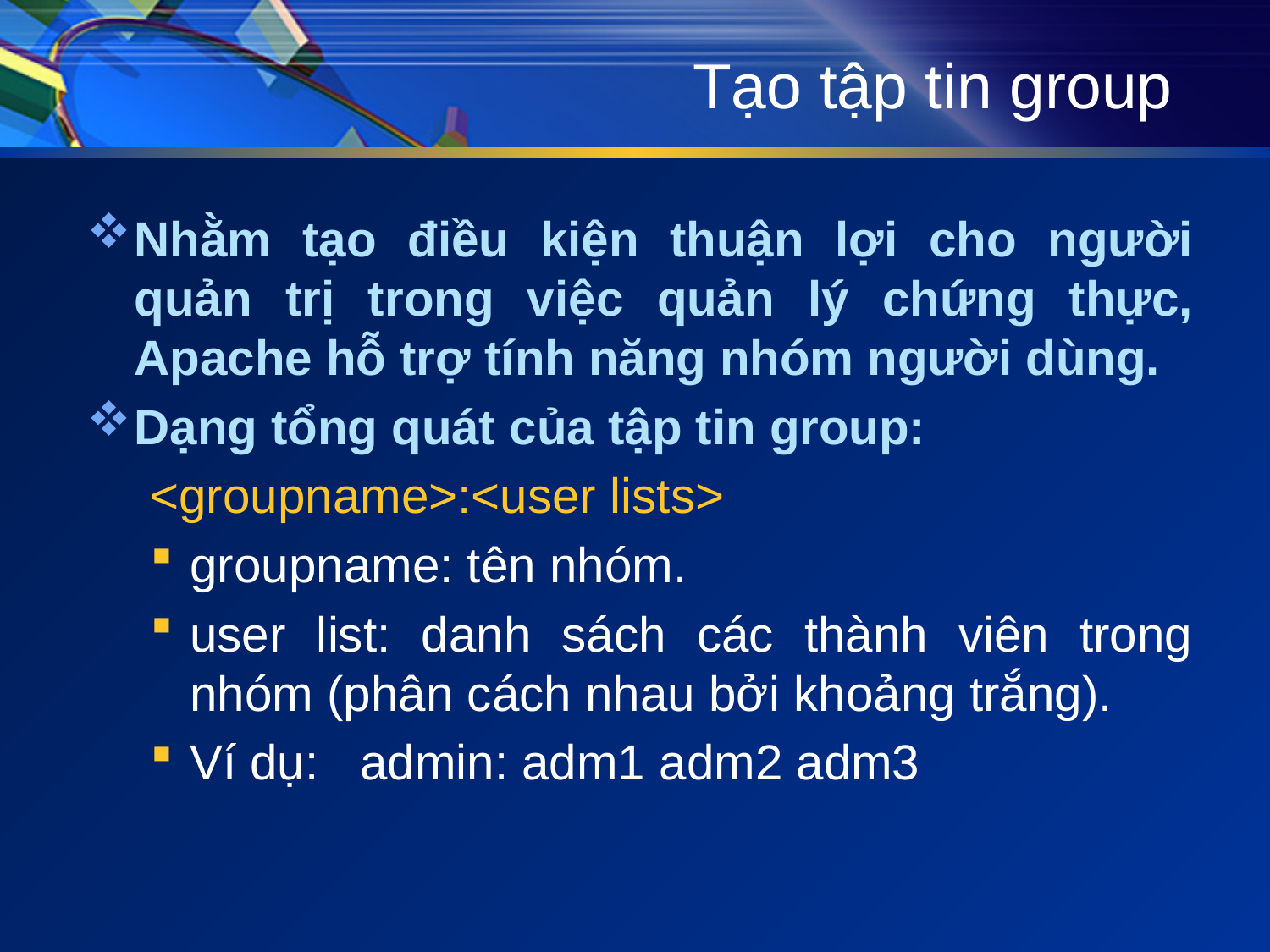

# Tạo tập tin group
Nhằm tạo điều kiện thuận lợi cho người quản trị trong việc quản lý chứng thực, Apache hỗ trợ tính năng nhóm người dùng.
Dạng tổng quát của tập tin group:
<groupname>:<user lists>
groupname: tên nhóm.
user list: danh sách các thành viên trong nhóm (phân cách nhau bởi khoảng trắng).
Ví dụ:   admin: adm1 adm2 adm3